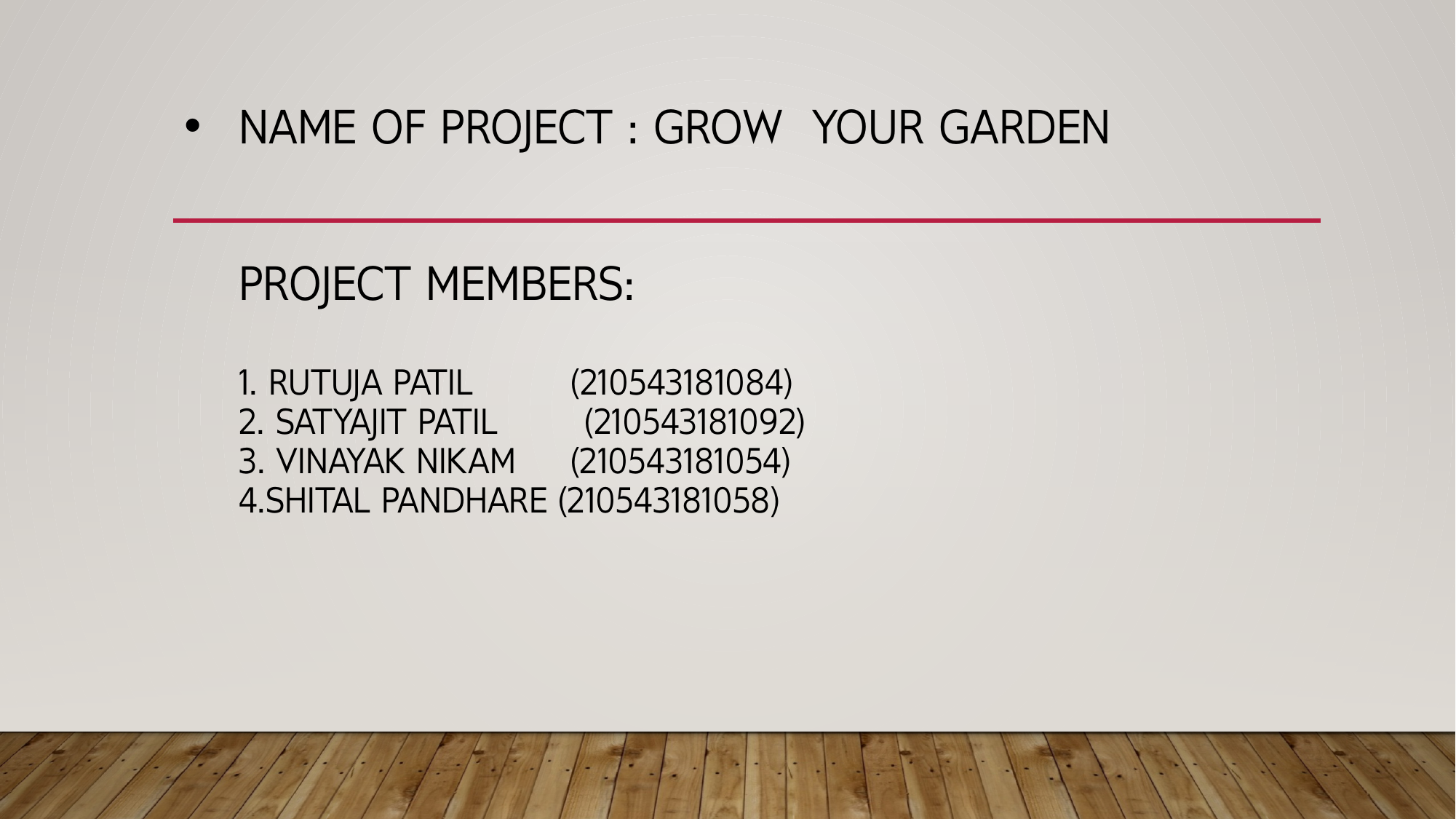

# Name of project : grow  your garden project members: 1. Rutuja patil         (210543181084) 2. Satyajit patil        (210543181092) 3. Vinayak nikam     (210543181054) 4.shital pandhare (210543181058)